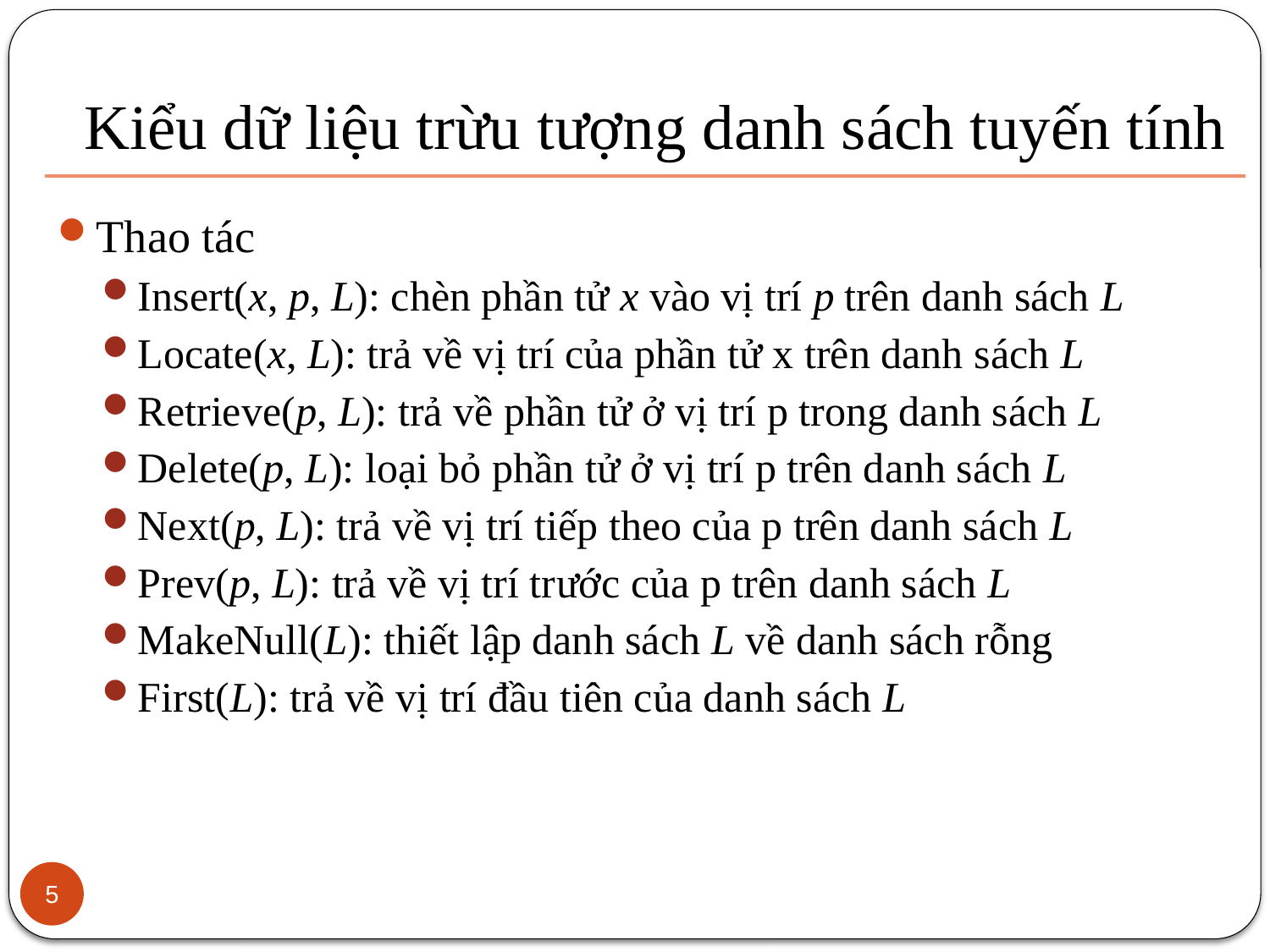

# Kiểu dữ liệu trừu tượng danh sách tuyến tính
Thao tác
Insert(x, p, L): chèn phần tử x vào vị trí p trên danh sách L
Locate(x, L): trả về vị trí của phần tử x trên danh sách L
Retrieve(p, L): trả về phần tử ở vị trí p trong danh sách L
Delete(p, L): loại bỏ phần tử ở vị trí p trên danh sách L
Next(p, L): trả về vị trí tiếp theo của p trên danh sách L
Prev(p, L): trả về vị trí trước của p trên danh sách L
MakeNull(L): thiết lập danh sách L về danh sách rỗng
First(L): trả về vị trí đầu tiên của danh sách L
5